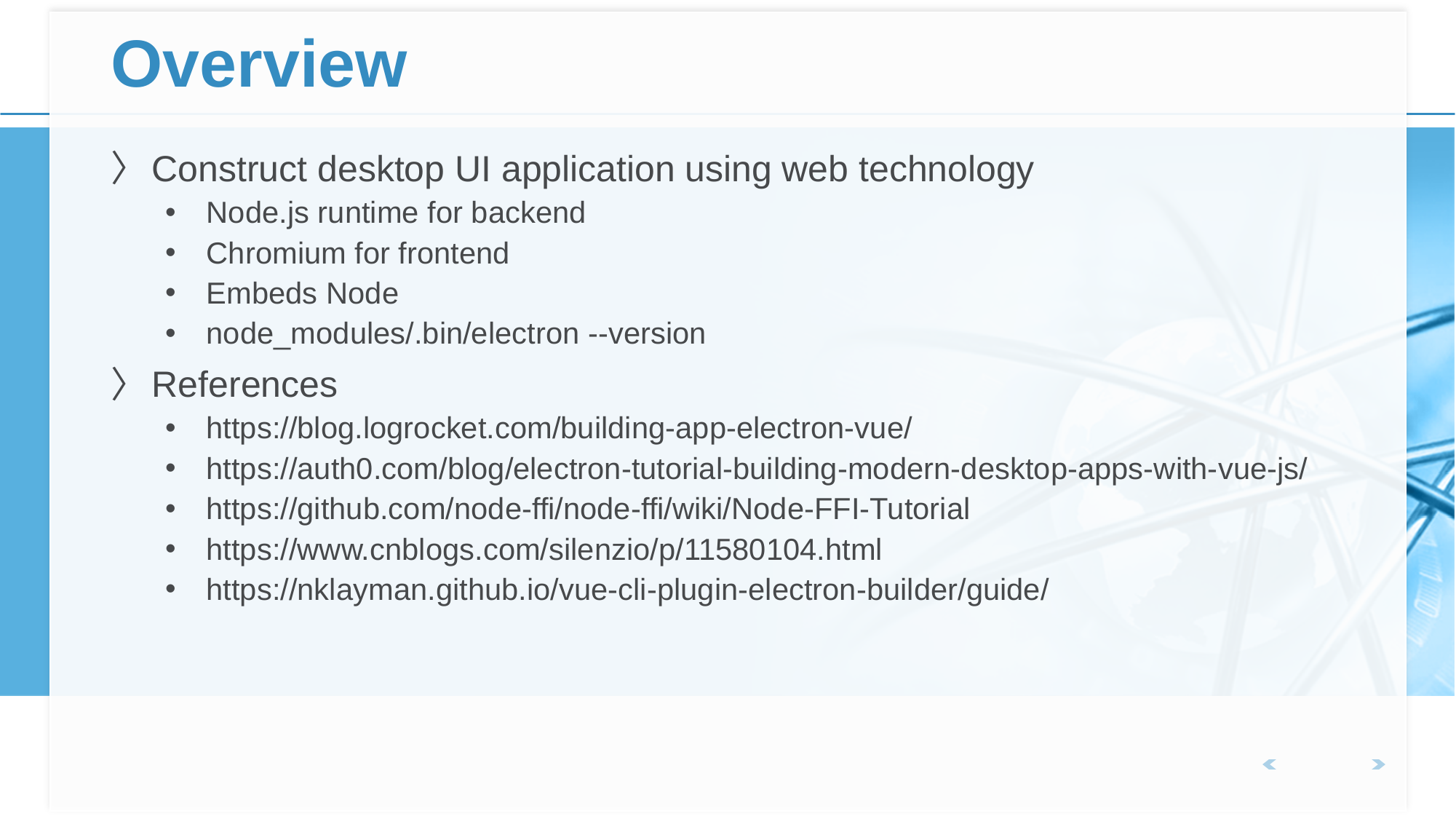

# Overview
Construct desktop UI application using web technology
Node.js runtime for backend
Chromium for frontend
Embeds Node
node_modules/.bin/electron --version
References
https://blog.logrocket.com/building-app-electron-vue/
https://auth0.com/blog/electron-tutorial-building-modern-desktop-apps-with-vue-js/
https://github.com/node-ffi/node-ffi/wiki/Node-FFI-Tutorial
https://www.cnblogs.com/silenzio/p/11580104.html
https://nklayman.github.io/vue-cli-plugin-electron-builder/guide/